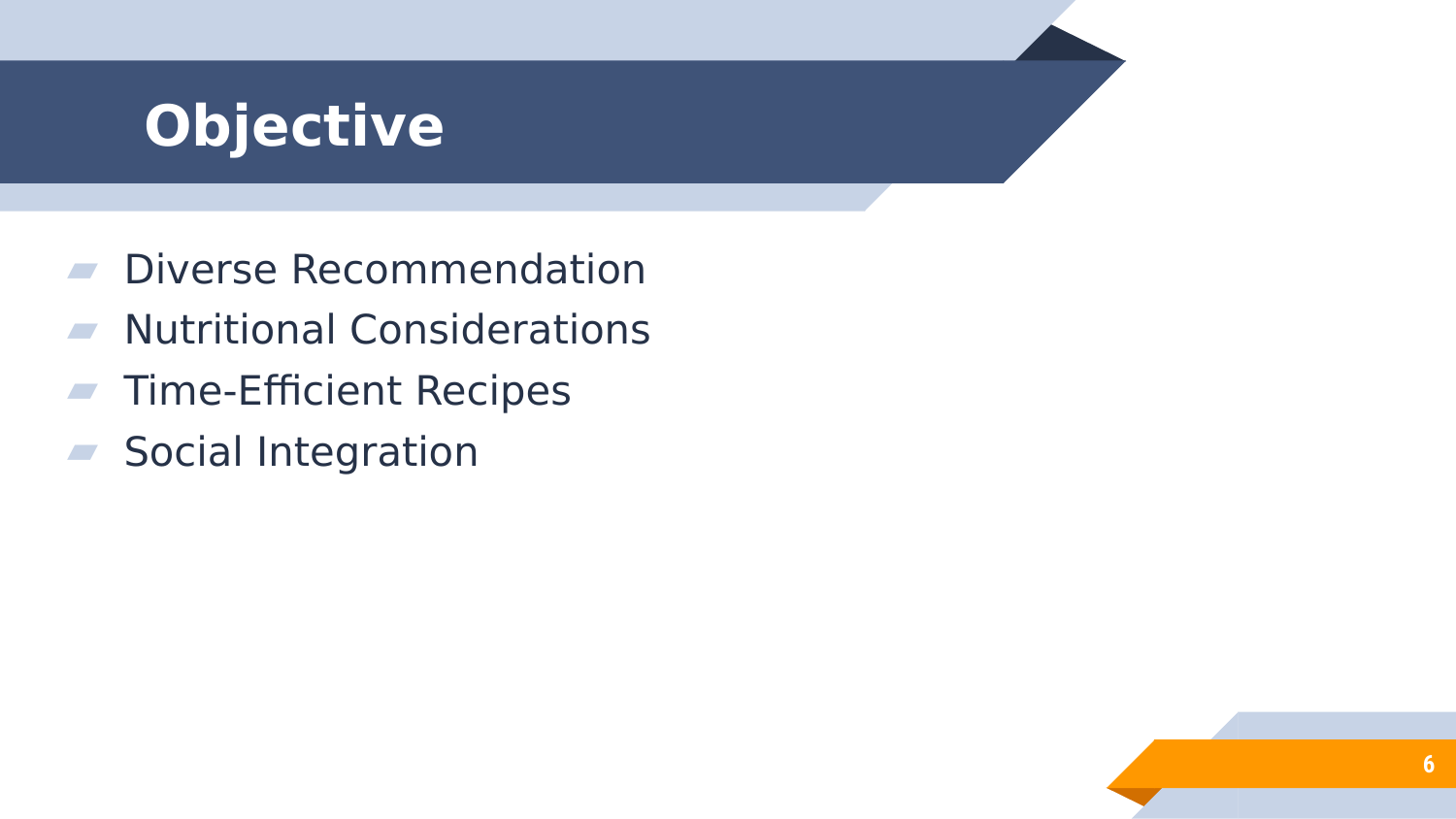

# Objective
Diverse Recommendation
Nutritional Considerations
Time-Efficient Recipes
Social Integration

6